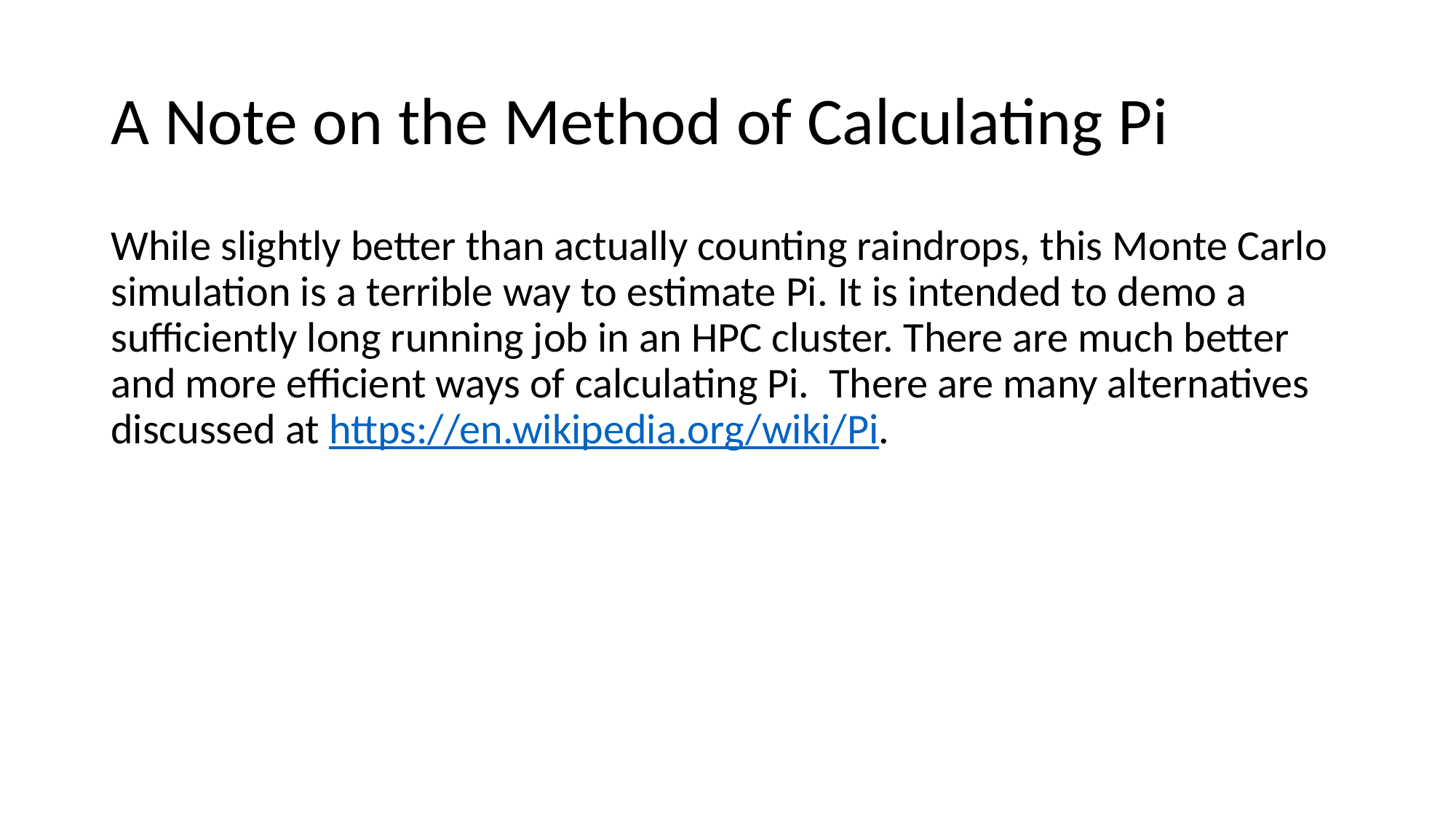

# A Note on the Method of Calculating Pi
While slightly better than actually counting raindrops, this Monte Carlo simulation is a terrible way to estimate Pi. It is intended to demo a sufficiently long running job in an HPC cluster. There are much better and more efficient ways of calculating Pi.  There are many alternatives discussed at https://en.wikipedia.org/wiki/Pi.